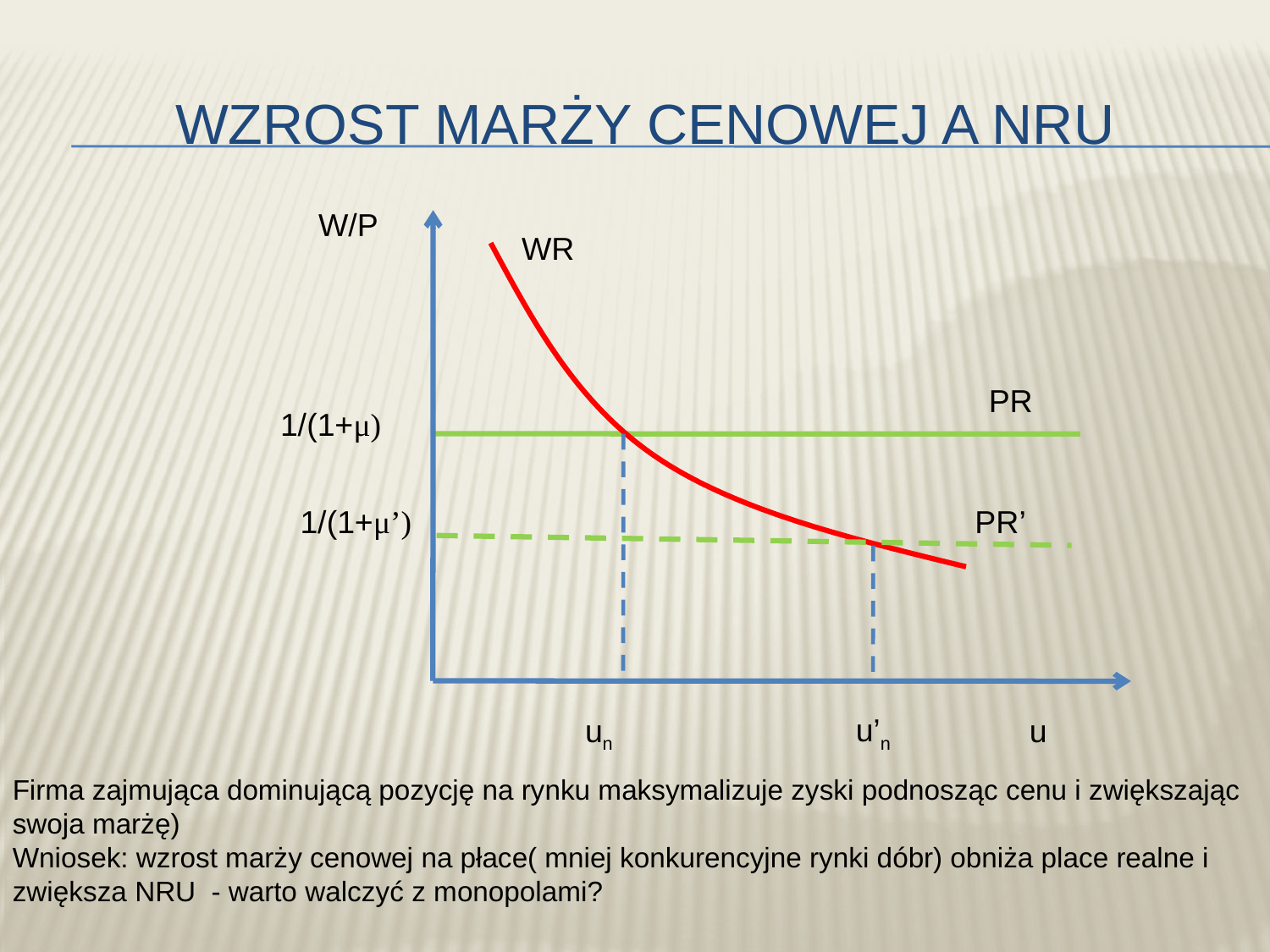

# Wzrost marży cenowej a NRU
W/P
WR

1/(1+μ)
u
un
PR
1/(1+μ’)
PR’
u’n
Firma zajmująca dominującą pozycję na rynku maksymalizuje zyski podnosząc cenu i zwiększając swoja marżę)
Wniosek: wzrost marży cenowej na płace( mniej konkurencyjne rynki dóbr) obniża place realne i zwiększa NRU  - warto walczyć z monopolami?